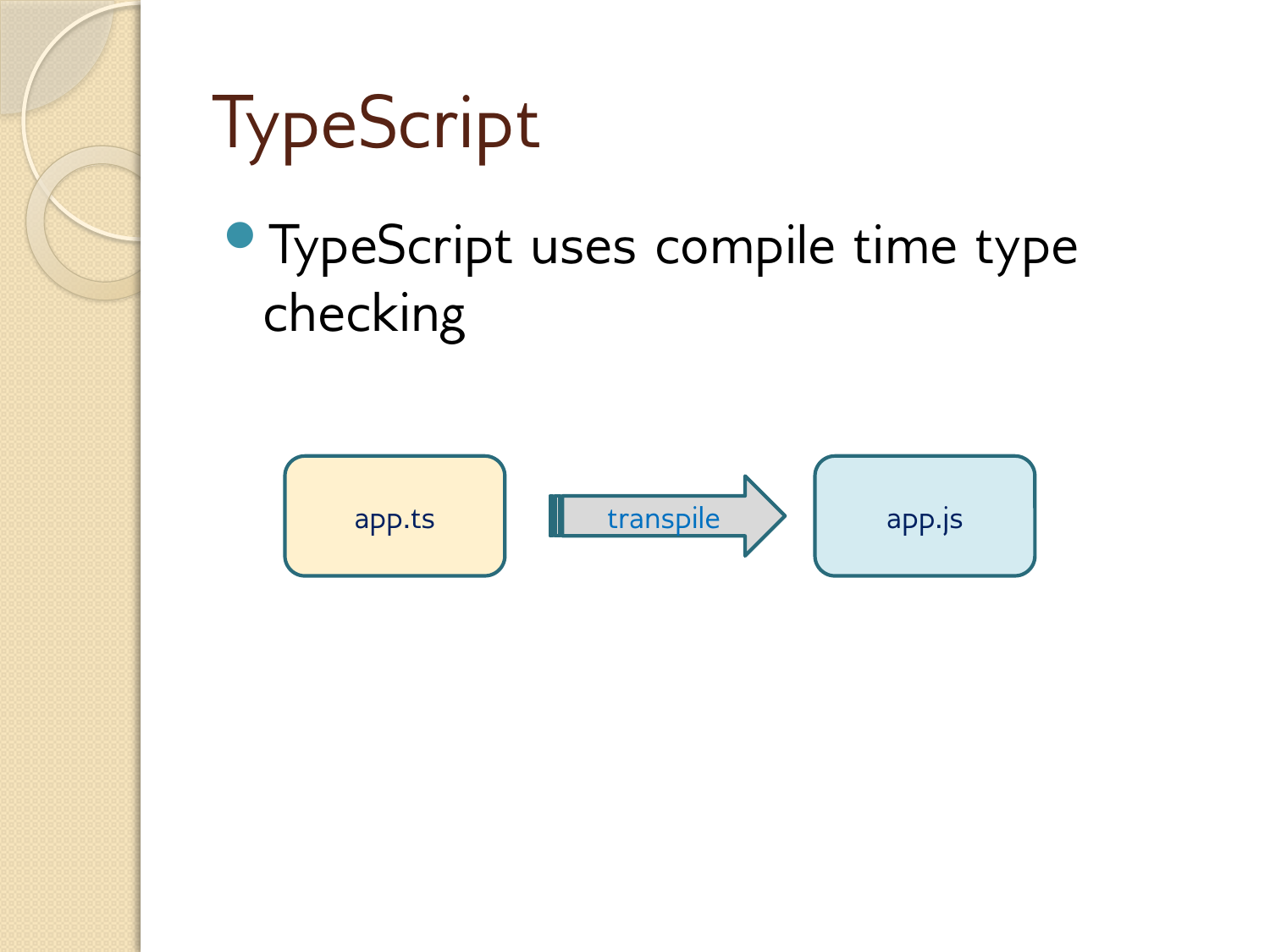

# TypeScript
TypeScript uses compile time type checking

app.ts
app.js
transpile